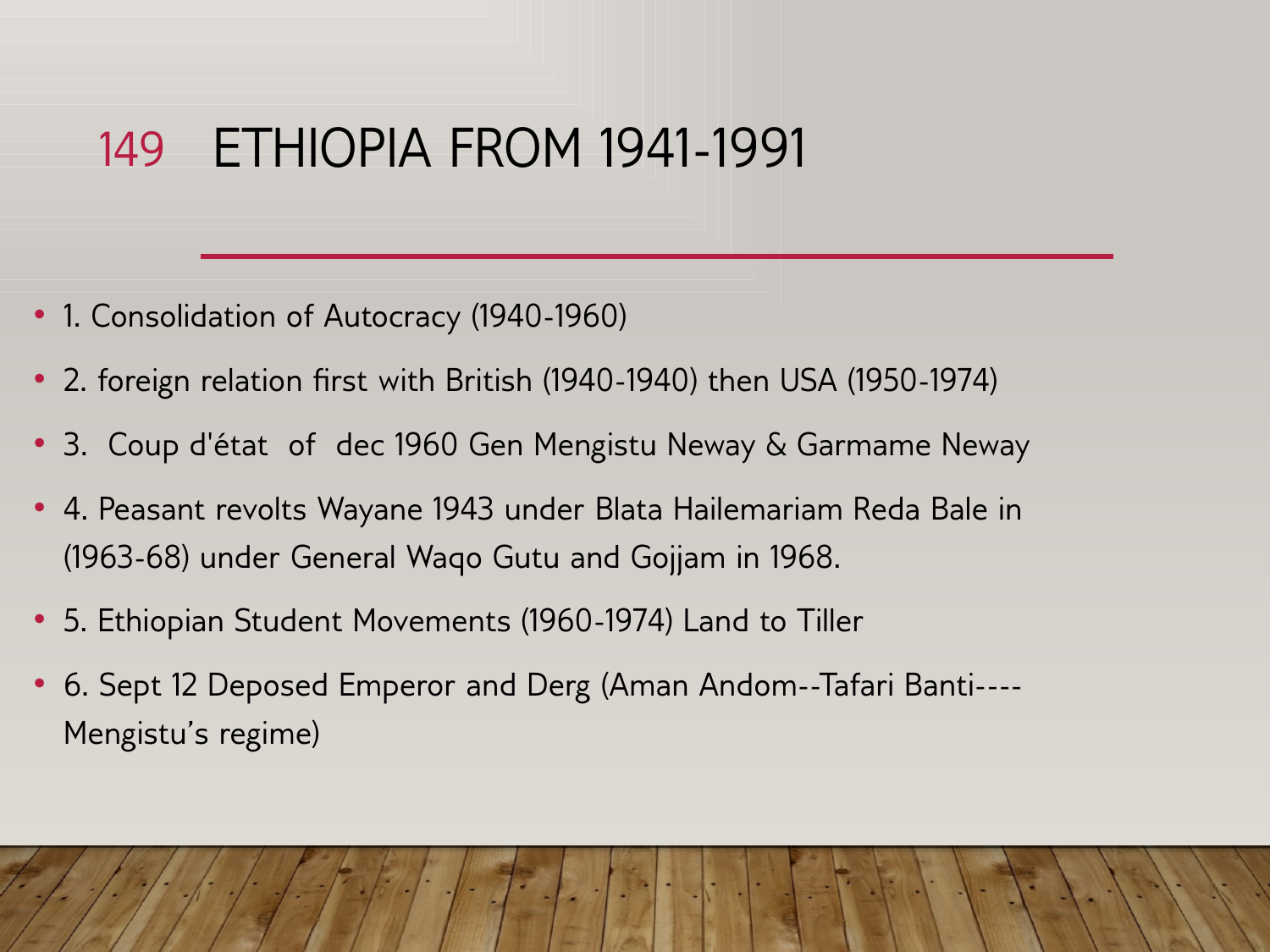

149
# Ethiopia from 1941-1991
1. Consolidation of Autocracy (1940-1960)
2. foreign relation first with British (1940-1940) then USA (1950-1974)
3.  Coup d'état  of  dec 1960 Gen Mengistu Neway & Garmame Neway
4. Peasant revolts Wayane 1943 under Blata Hailemariam Reda Bale in (1963-68) under General Waqo Gutu and Gojjam in 1968.
5. Ethiopian Student Movements (1960-1974) Land to Tiller
6. Sept 12 Deposed Emperor and Derg (Aman Andom--Tafari Banti----Mengistu’s regime)